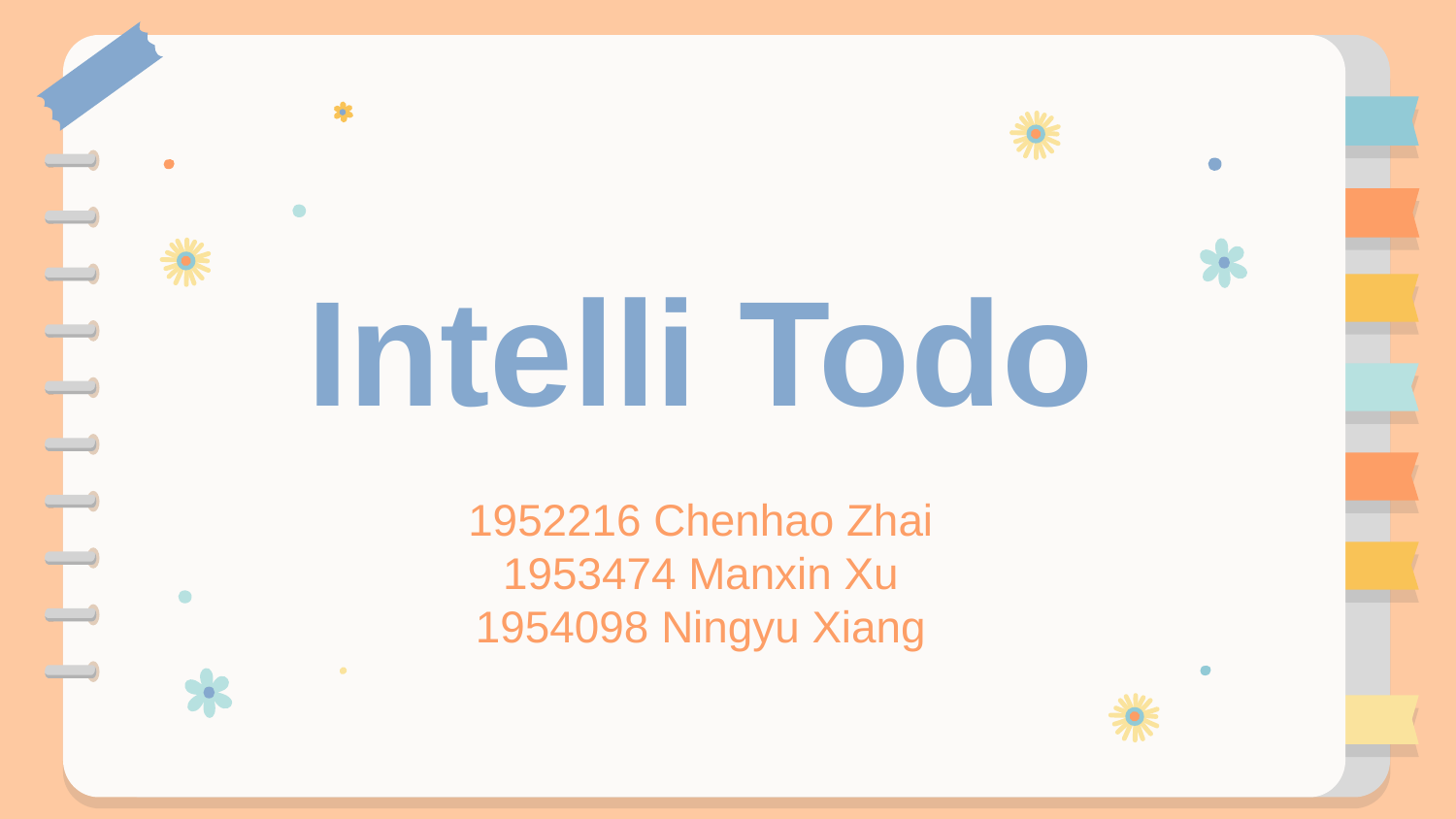

# Intelli Todo
1952216 Chenhao Zhai
1953474 Manxin Xu
1954098 Ningyu Xiang